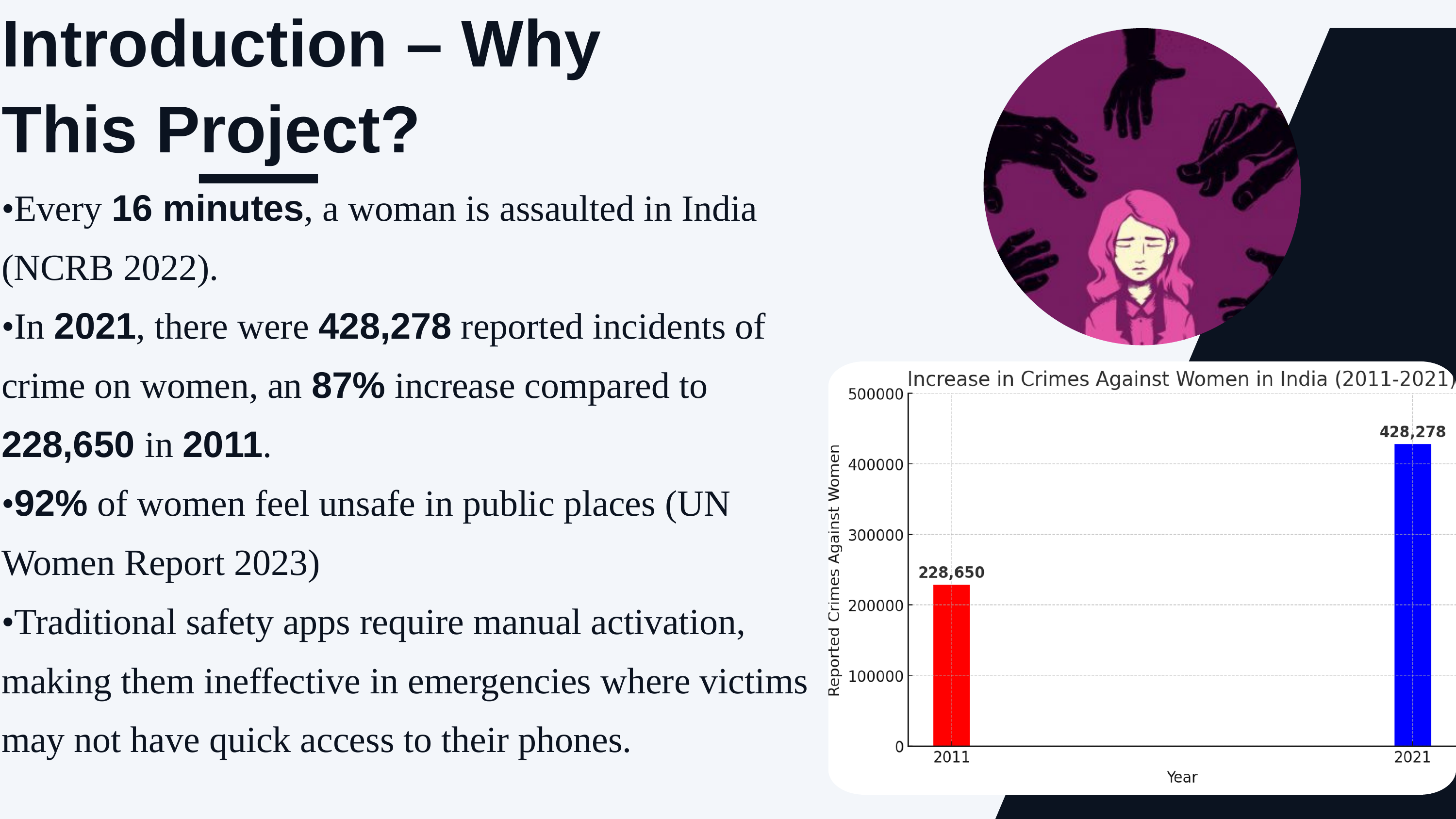

Introduction – Why This Project?

•Every 16 minutes, a woman is assaulted in India (NCRB 2022).
•In 2021, there were 428,278 reported incidents of crime on women, an 87% increase compared to 228,650 in 2011.
•92% of women feel unsafe in public places (UN Women Report 2023)
•Traditional safety apps require manual activation, making them ineffective in emergencies where victims may not have quick access to their phones.